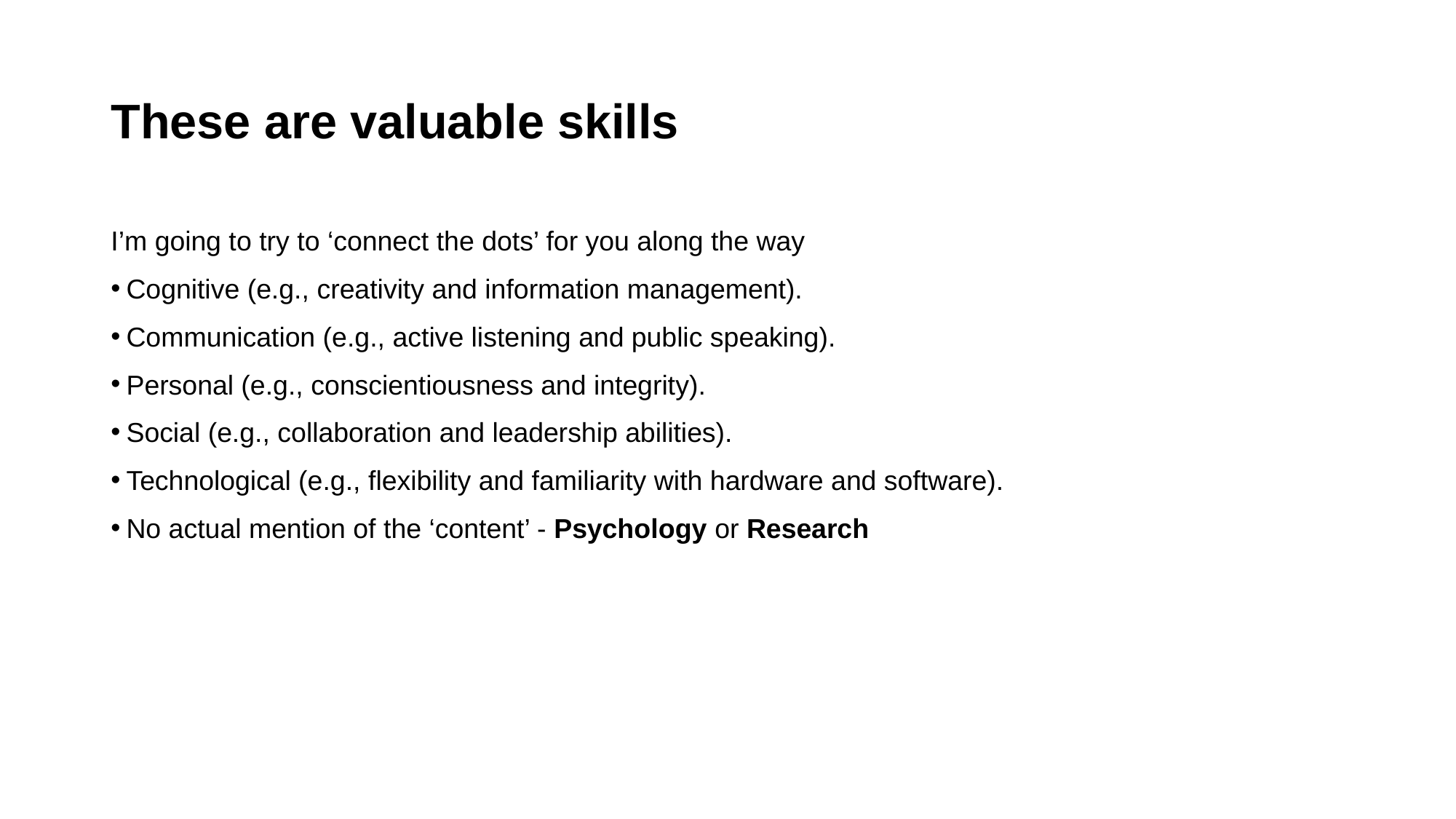

# These are valuable skills
I’m going to try to ‘connect the dots’ for you along the way
Cognitive (e.g., creativity and information management).
Communication (e.g., active listening and public speaking).
Personal (e.g., conscientiousness and integrity).
Social (e.g., collaboration and leadership abilities).
Technological (e.g., flexibility and familiarity with hardware and software).
No actual mention of the ‘content’ - Psychology or Research